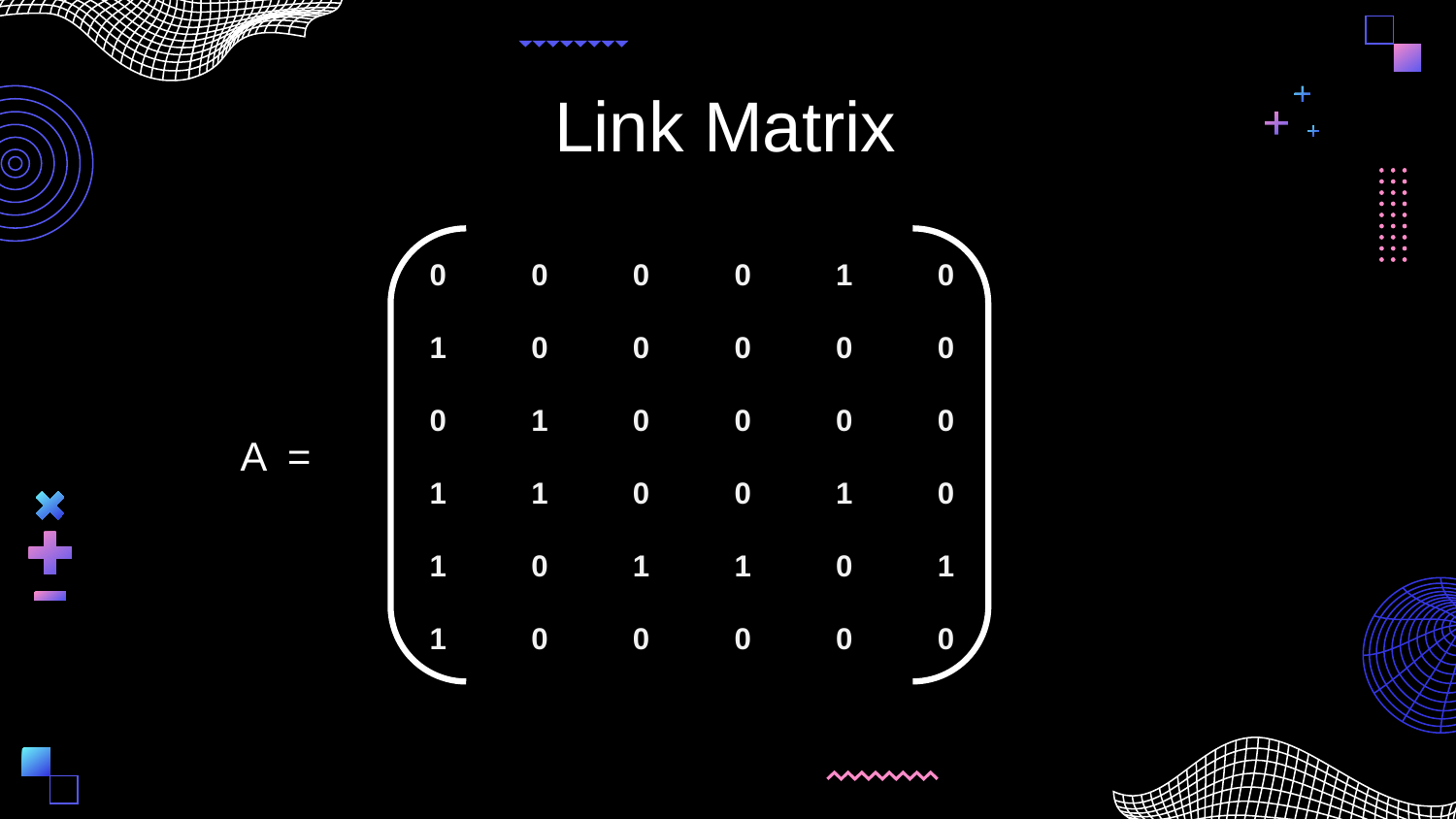

# Link Matrix

0          0          0          0          1          0

1          0          0          0          0          0

0          1          0          0          0          0

1          1          0          0          1          0

1          0          1          1          0          1

1          0          0          0          0          0

       A  =